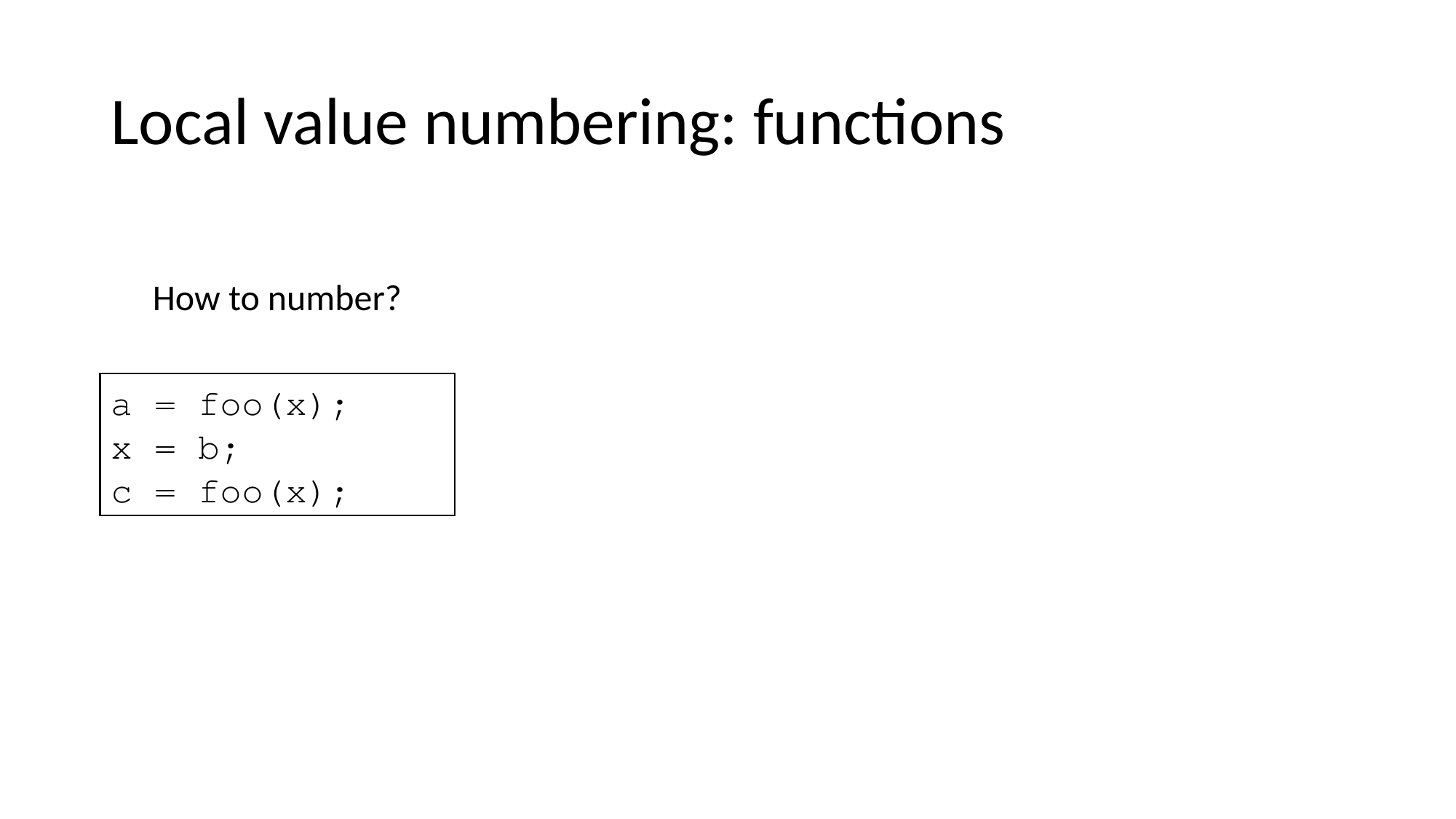

# Local value numbering: functions

How to number?
a = foo(x);
x = b;
c = foo(x);